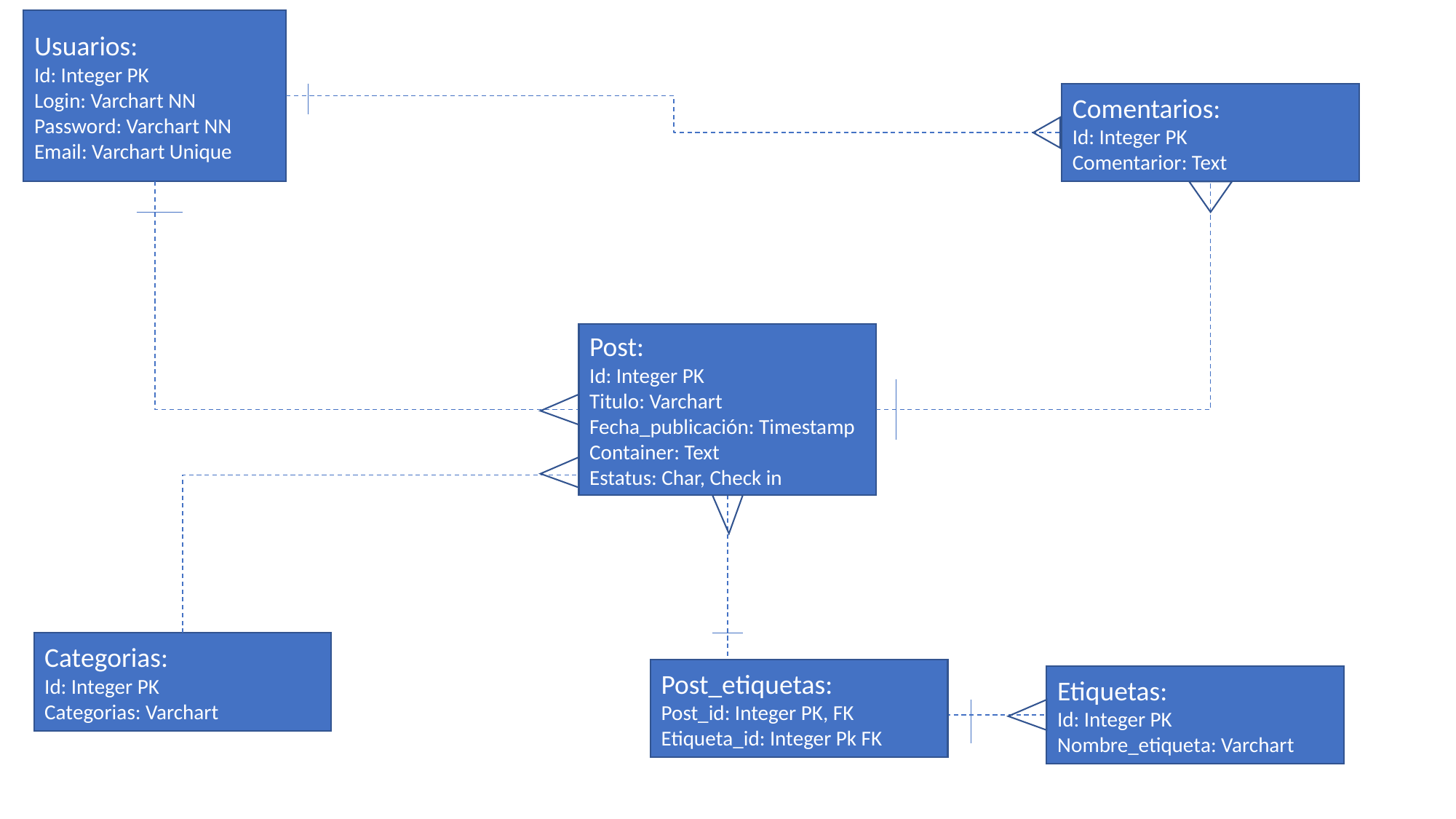

Usuarios:
Id: Integer PK
Login: Varchart NN
Password: Varchart NN
Email: Varchart Unique
Comentarios:
Id: Integer PK
Comentarior: Text

Post:
Id: Integer PK
Titulo: Varchart
Fecha_publicación: Timestamp
Container: Text
Estatus: Char, Check in

Categorias:
Id: Integer PK
Categorias: Varchart
Post_etiquetas:
Post_id: Integer PK, FK
Etiqueta_id: Integer Pk FK
Etiquetas:
Id: Integer PK
Nombre_etiqueta: Varchart